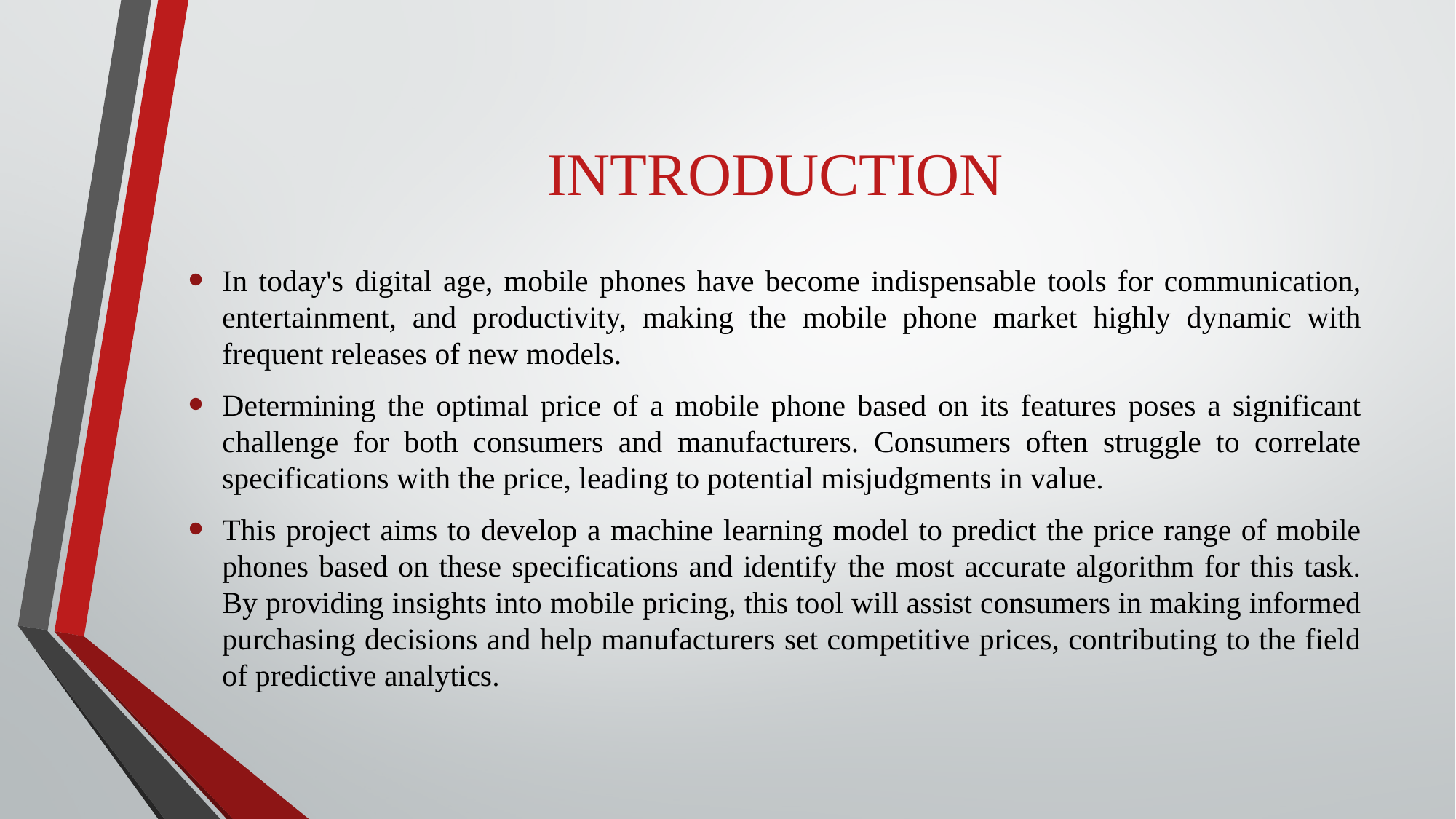

# INTRODUCTION
In today's digital age, mobile phones have become indispensable tools for communication, entertainment, and productivity, making the mobile phone market highly dynamic with frequent releases of new models.
Determining the optimal price of a mobile phone based on its features poses a significant challenge for both consumers and manufacturers. Consumers often struggle to correlate specifications with the price, leading to potential misjudgments in value.
This project aims to develop a machine learning model to predict the price range of mobile phones based on these specifications and identify the most accurate algorithm for this task. By providing insights into mobile pricing, this tool will assist consumers in making informed purchasing decisions and help manufacturers set competitive prices, contributing to the field of predictive analytics.